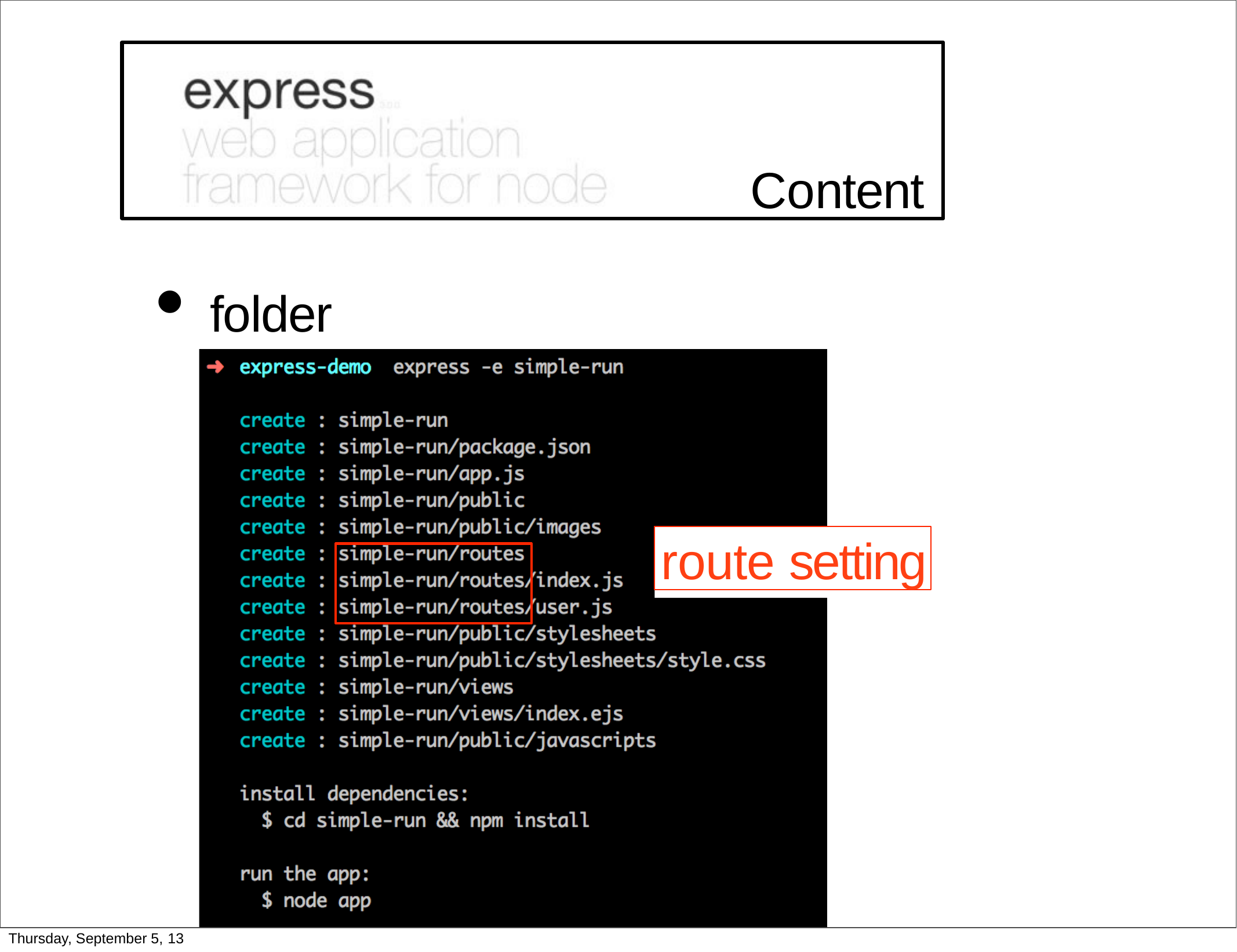

# Content

folder structure

route setting

Thursday, September 5, 13